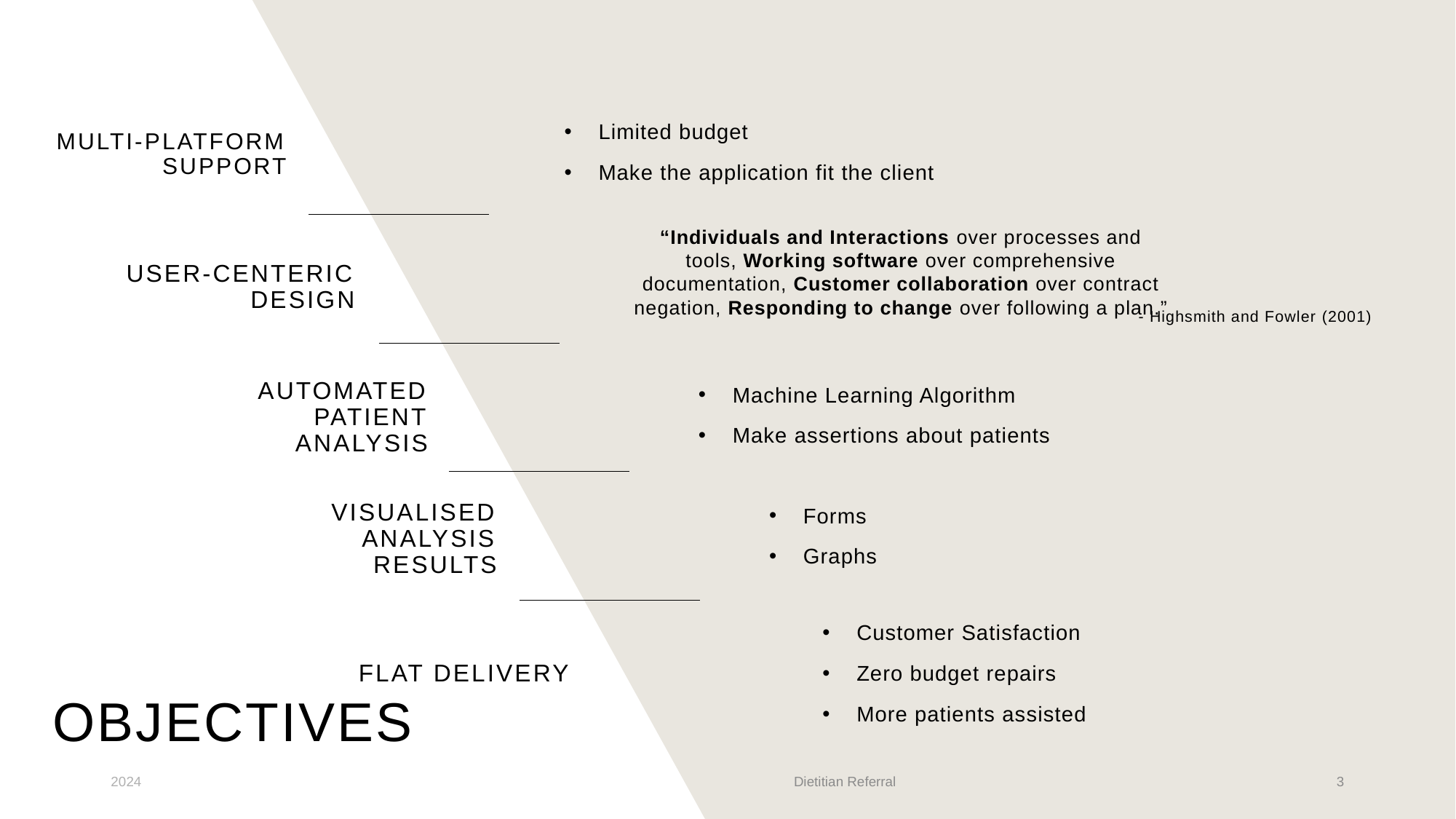

Limited budget
Make the application fit the client
Multi-Platform support
“Individuals and Interactions over processes and tools, Working software over comprehensive documentation, Customer collaboration over contract negation, Responding to change over following a plan.”
User-centeric Design
- Highsmith and Fowler (2001)
Machine Learning Algorithm
Make assertions about patients
Automated Patient Analysis
Forms
Graphs
Visualised analysis results
Customer Satisfaction
Zero budget repairs
More patients assisted

FLAT DELIVERY
# Objectives
2024
Dietitian Referral
3